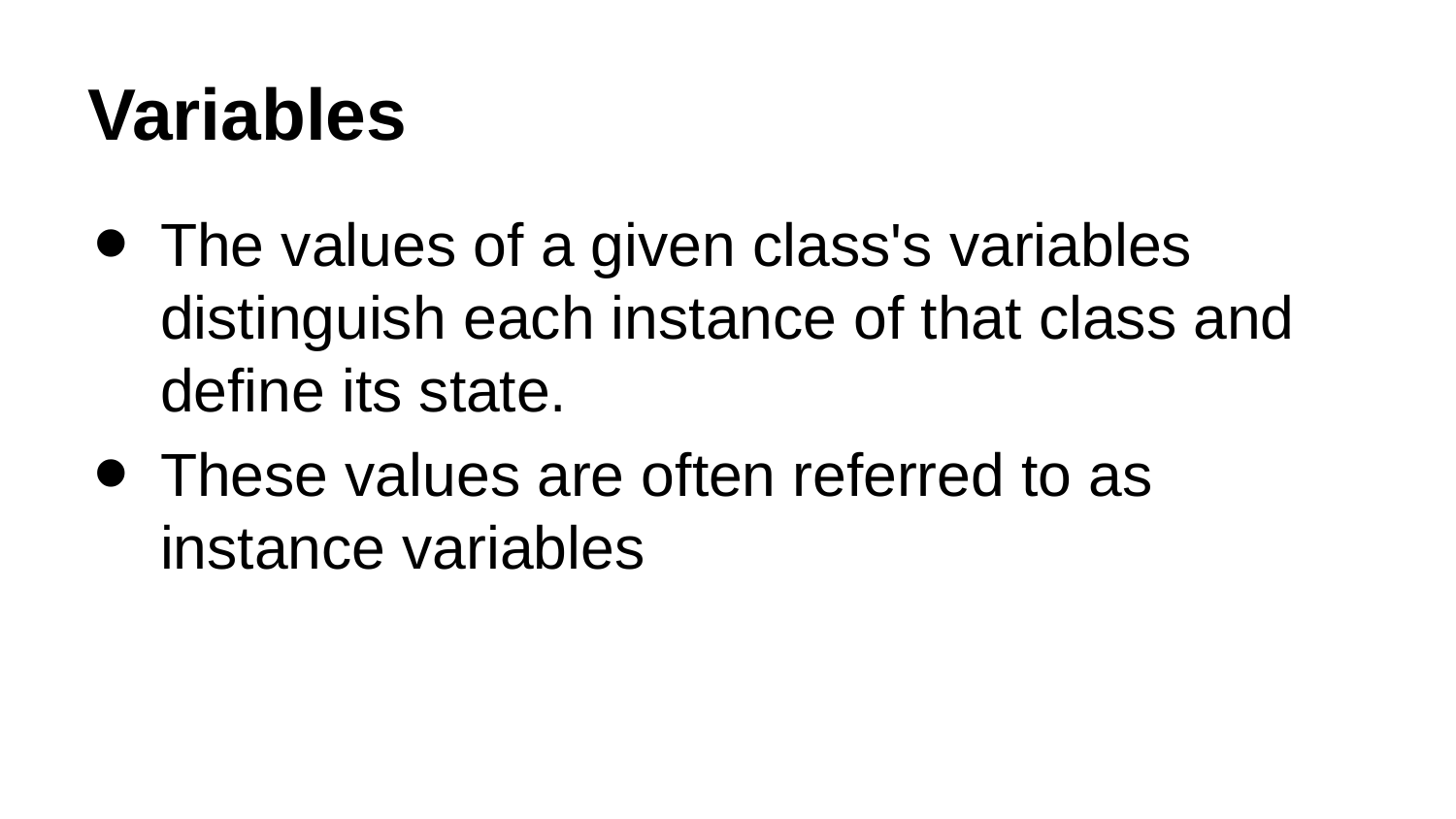

# Variables
The values of a given class's variables distinguish each instance of that class and define its state.
These values are often referred to as instance variables